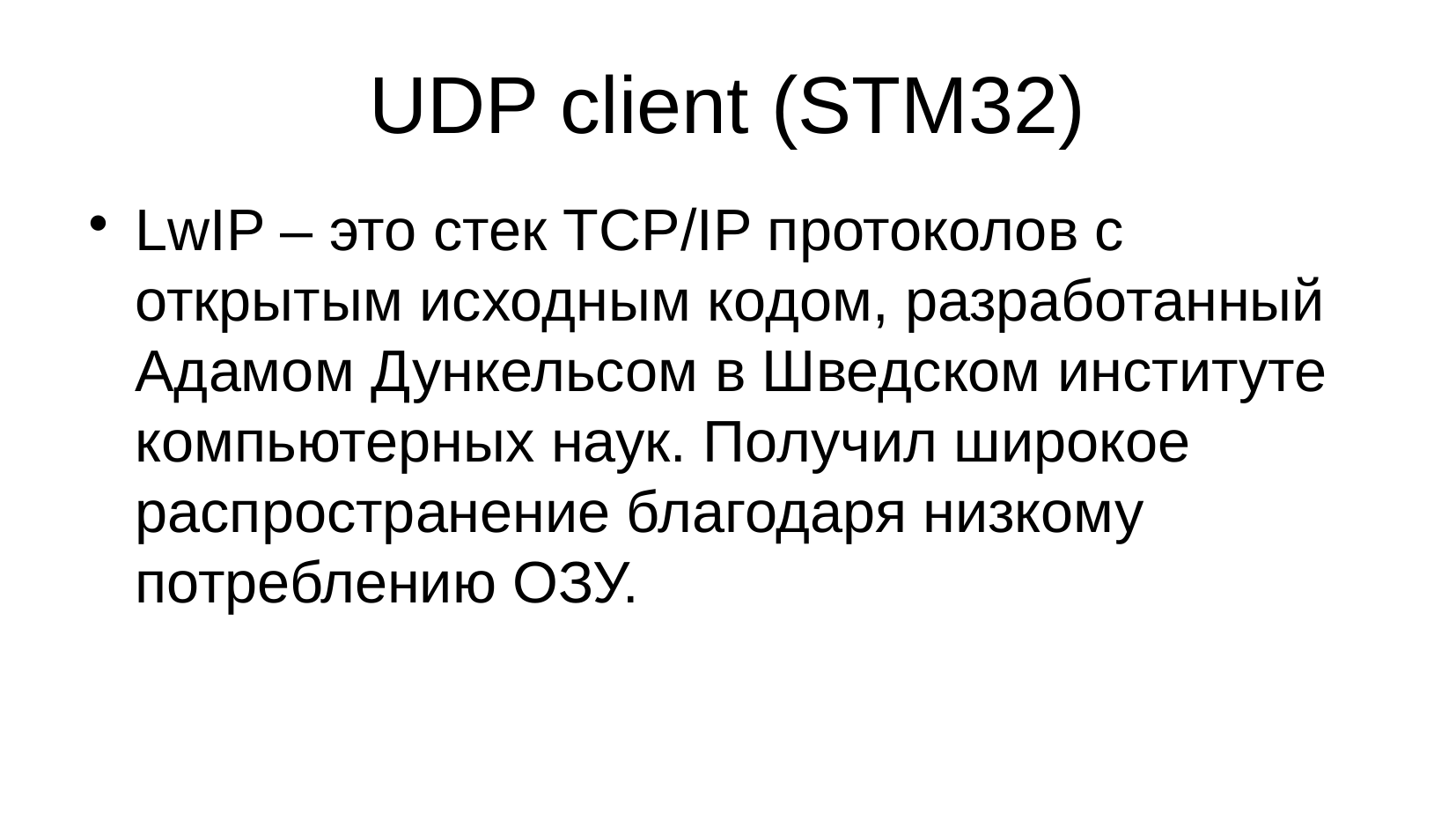

# UDP client (STM32)
LwIP – это стек TCP/IP протоколов с открытым исходным кодом, разработанный Адамом Дункельсом в Шведском институте компьютерных наук. Получил широкое распространение благодаря низкому потреблению ОЗУ.